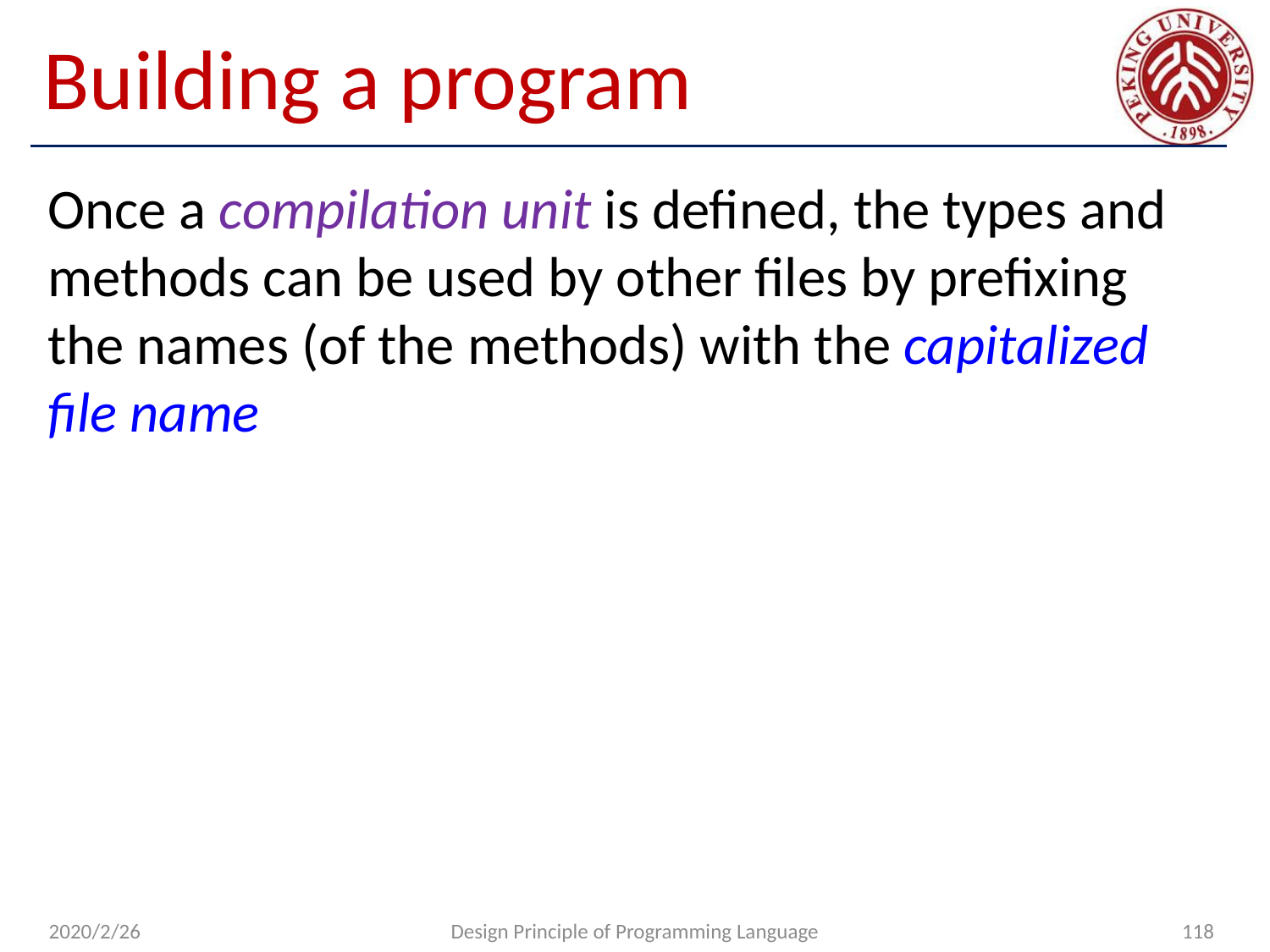

# Building a program
Once a compilation unit is defined, the types and methods can be used by other files by prefixing the names (of the methods) with the capitalized file name
2020/2/26
Design Principle of Programming Language
118